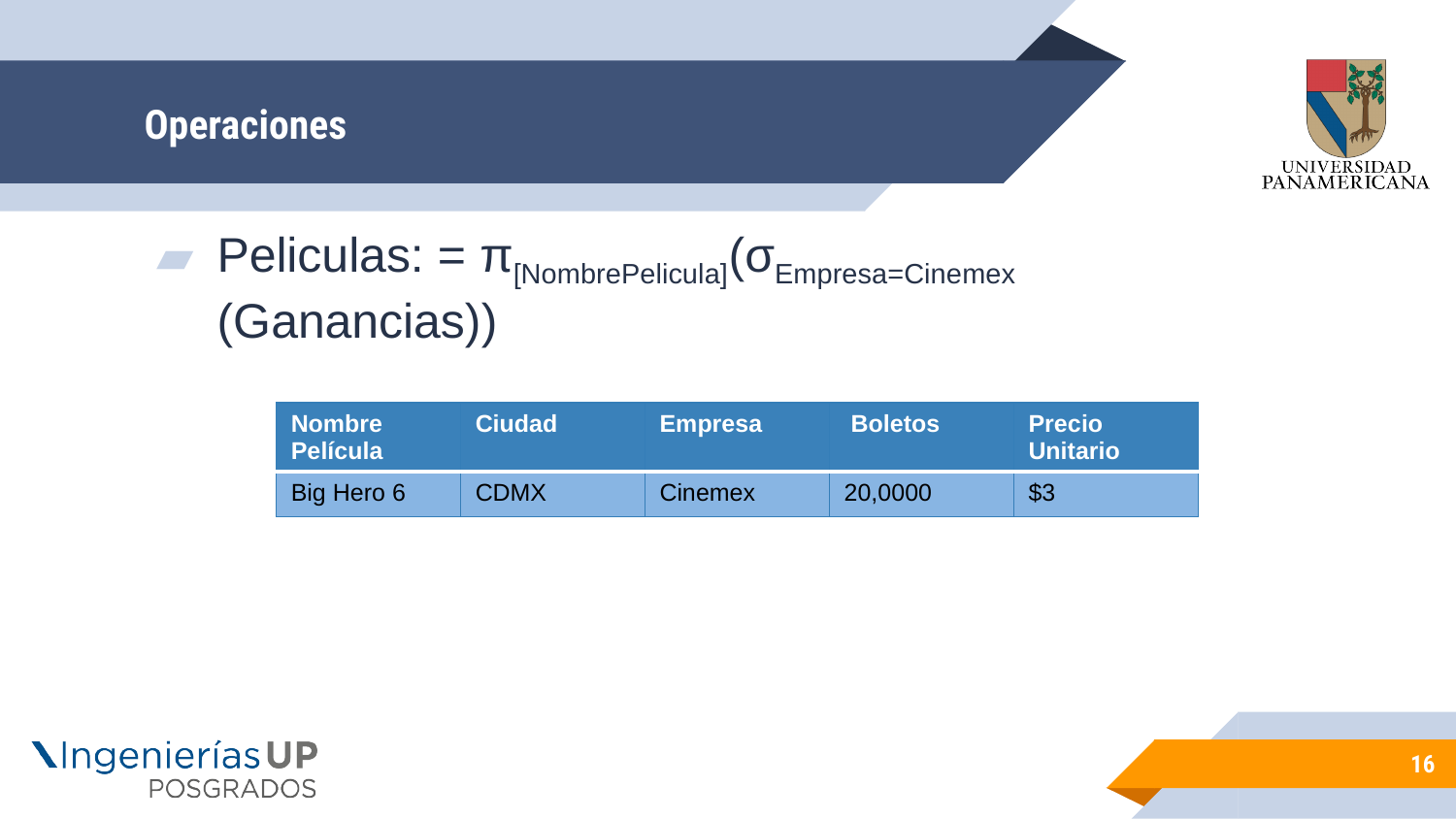

# Operaciones
Peliculas: = π[NombrePelicula](σEmpresa=Cinemex (Ganancias))

| Nombre Película | Ciudad | Empresa | Boletos | Precio Unitario |
| --- | --- | --- | --- | --- |
| Big Hero 6 | CDMX | Cinemex | 20,0000 | $3 |
16